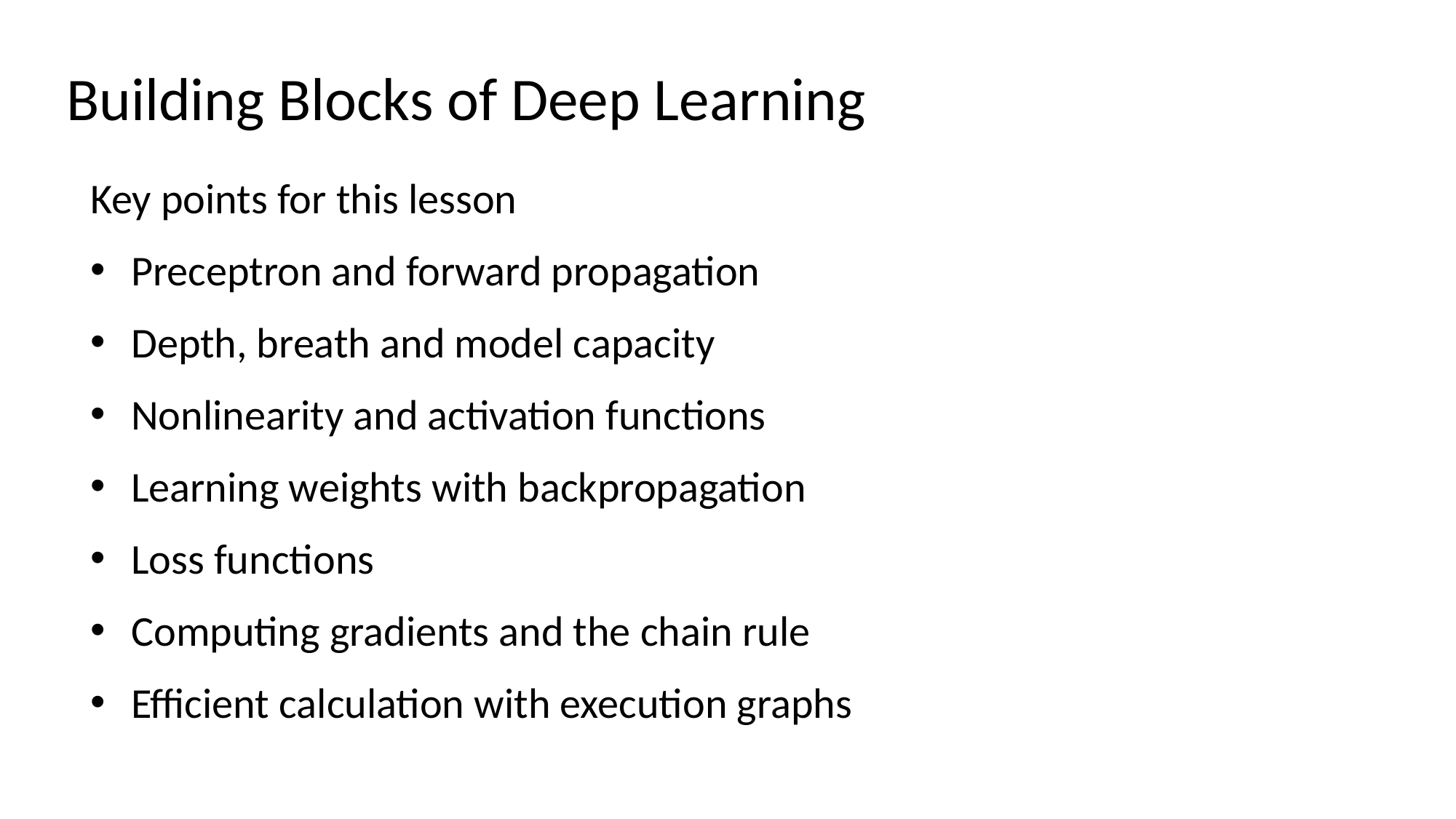

# Building Blocks of Deep Learning
Key points for this lesson
Preceptron and forward propagation
Depth, breath and model capacity
Nonlinearity and activation functions
Learning weights with backpropagation
Loss functions
Computing gradients and the chain rule
Efficient calculation with execution graphs